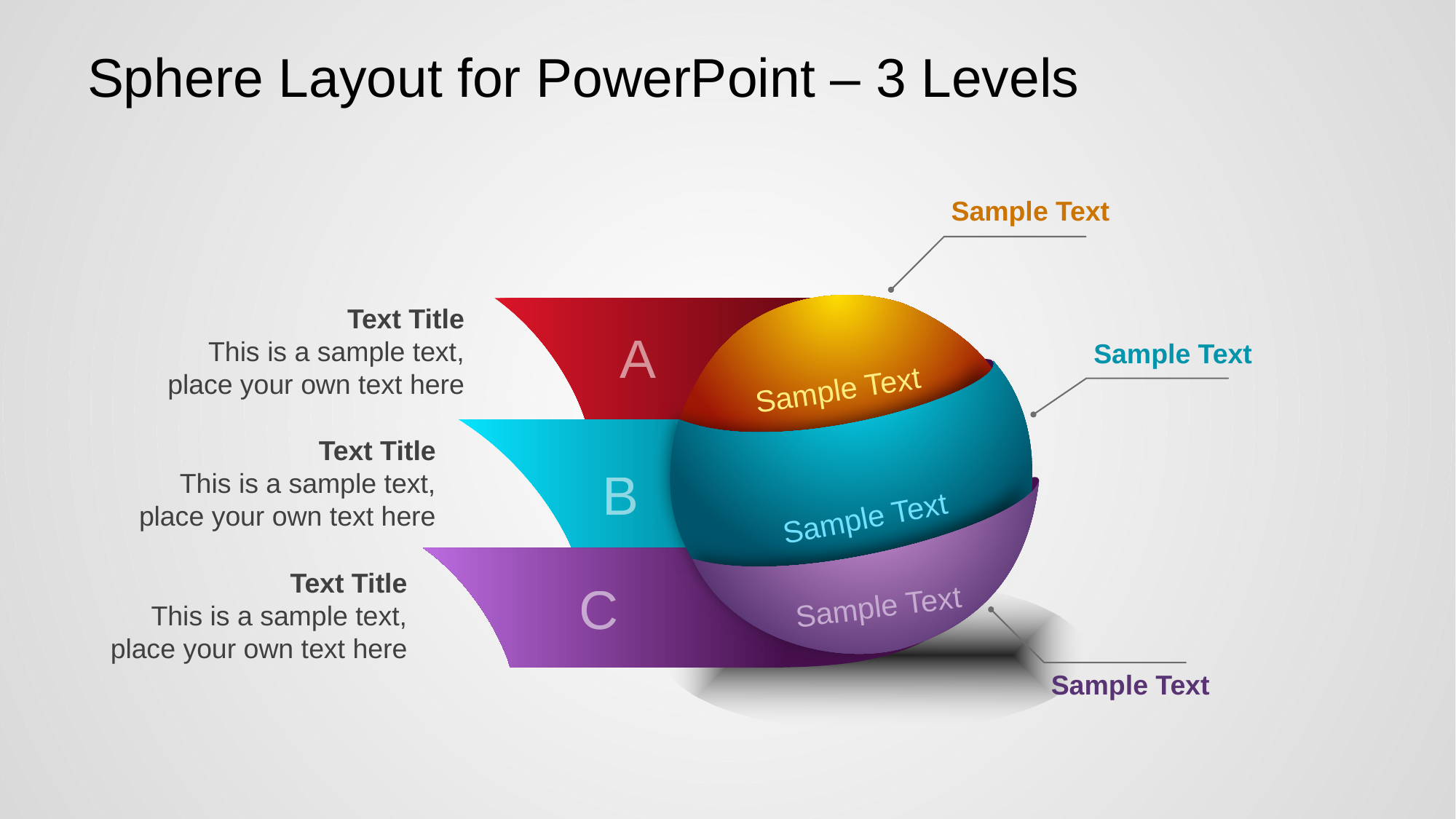

# Sphere Layout for PowerPoint – 3 Levels
Sample Text

Text Title
This is a sample text, place your own text here

A
Sample Text

Sample Text

Text Title
This is a sample text, place your own text here
B

Sample Text

Text Title
This is a sample text, place your own text here
C

Sample Text

Sample Text